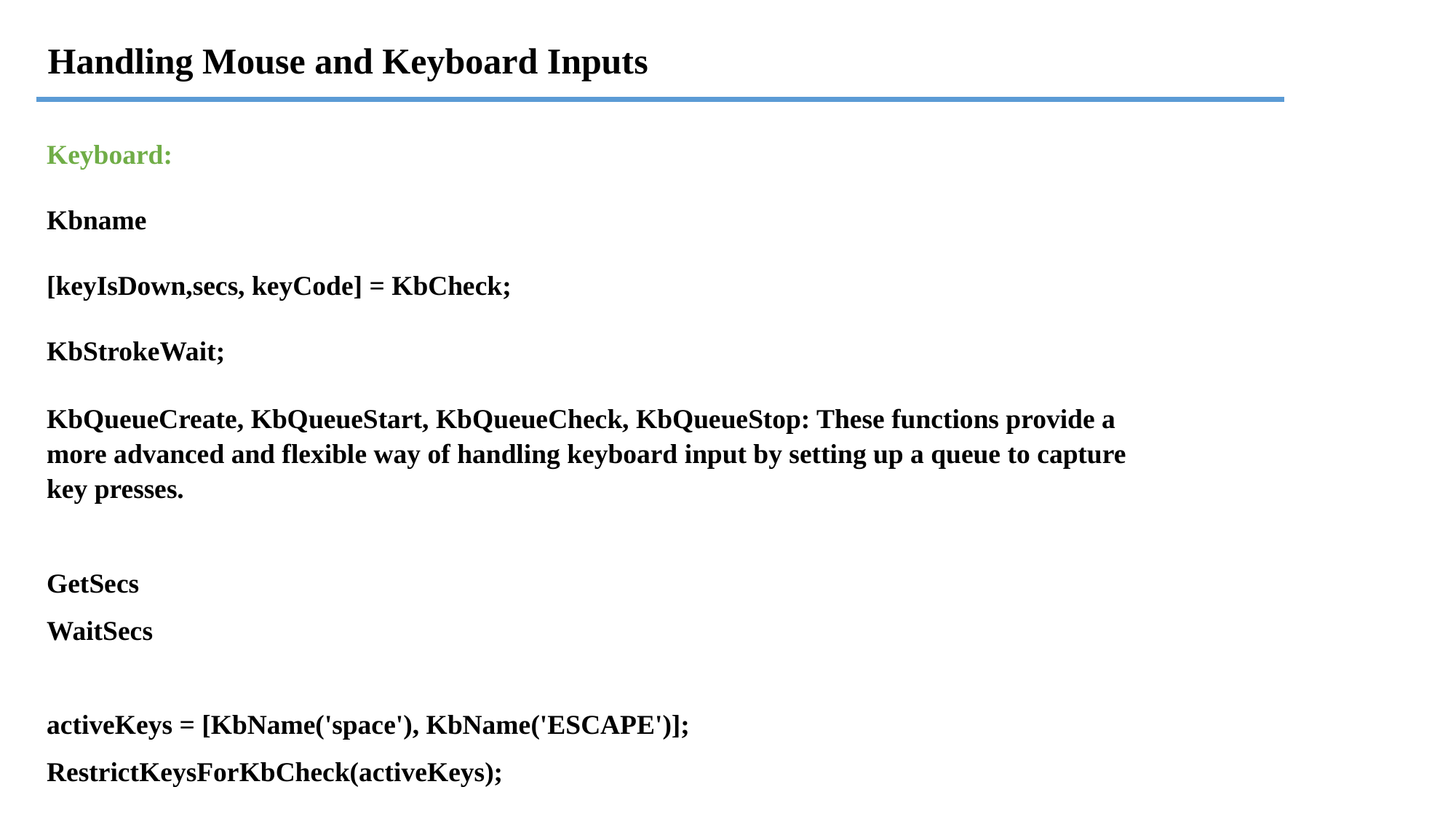

Handling Mouse and Keyboard Inputs

Keyboard:

Kbname

[keyIsDown,secs, keyCode] = KbCheck;

KbStrokeWait;

KbQueueCreate, KbQueueStart, KbQueueCheck, KbQueueStop: These functions provide a more advanced and flexible way of handling keyboard input by setting up a queue to capture key presses.

GetSecs
WaitSecs

activeKeys = [KbName('space'), KbName('ESCAPE')];
RestrictKeysForKbCheck(activeKeys);